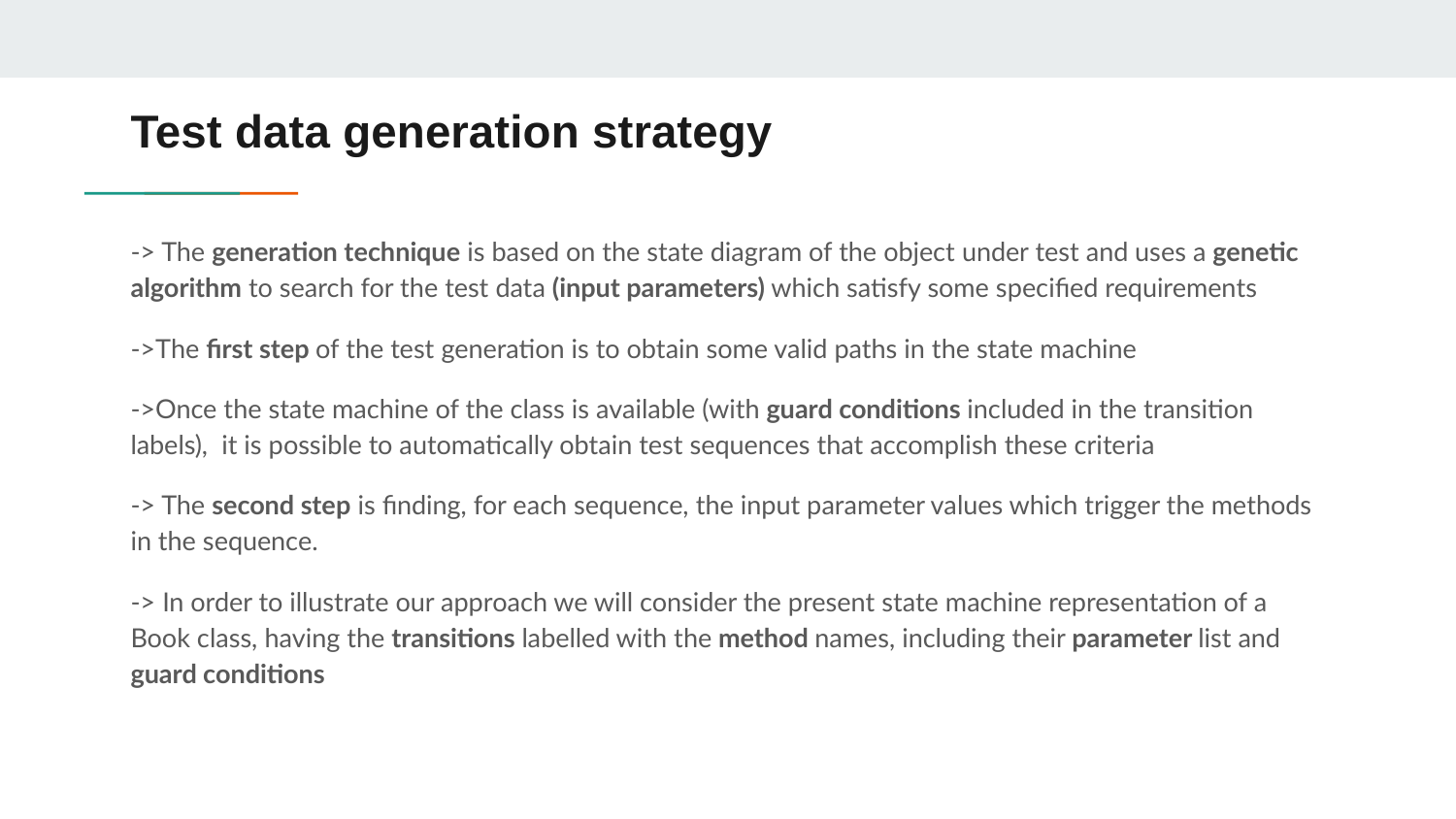

# Test data generation strategy
-> The generation technique is based on the state diagram of the object under test and uses a genetic algorithm to search for the test data (input parameters) which satisfy some specified requirements
->The first step of the test generation is to obtain some valid paths in the state machine
->Once the state machine of the class is available (with guard conditions included in the transition labels),  it is possible to automatically obtain test sequences that accomplish these criteria
-> The second step is finding, for each sequence, the input parameter values which trigger the methods in the sequence.
-> In order to illustrate our approach we will consider the present state machine representation of a Book class, having the transitions labelled with the method names, including their parameter list and guard conditions